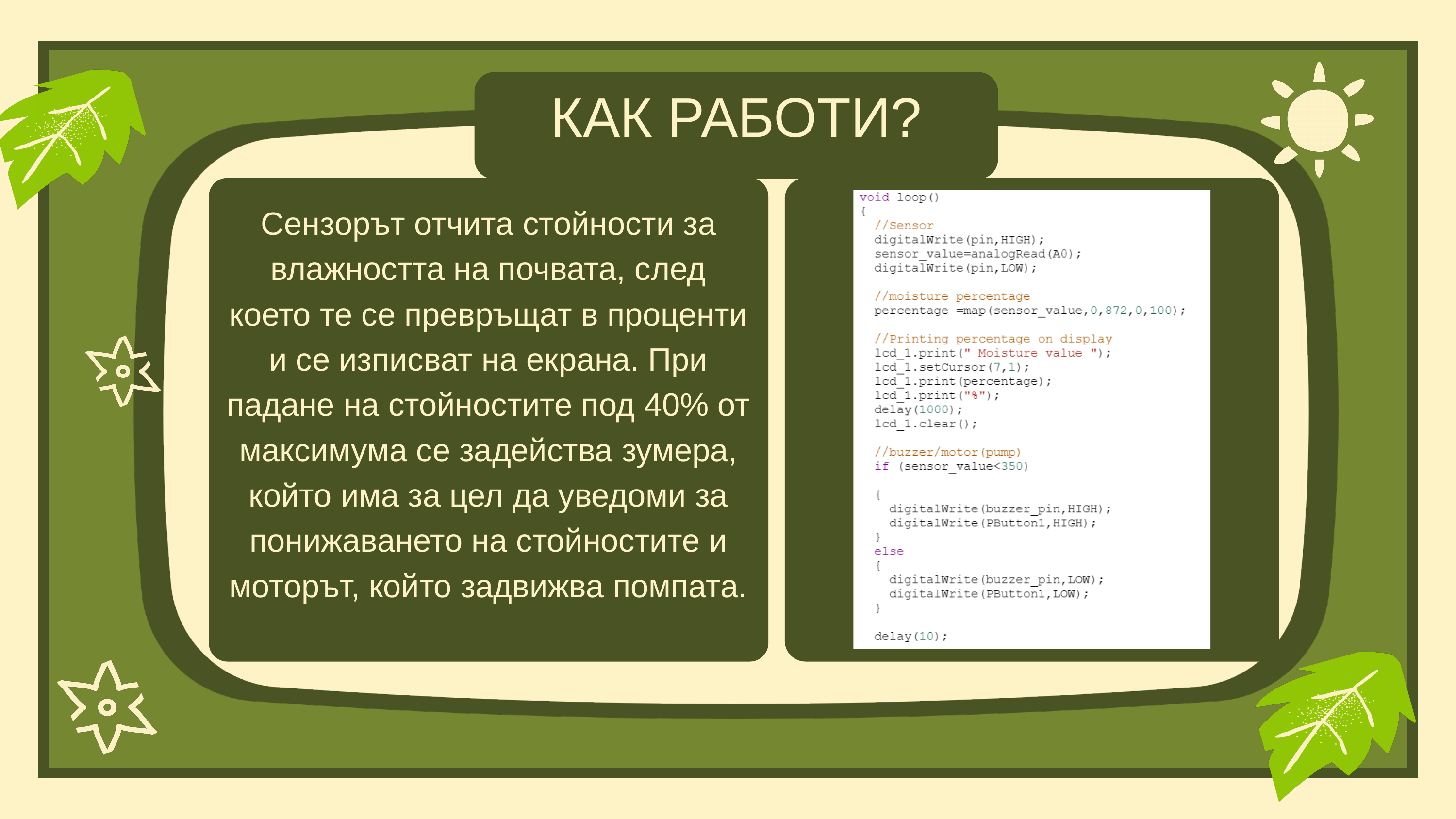

КАК РАБОТИ?

Сензорът отчита стойности за влажността на почвата, след което те се превръщат в проценти и се изписват на екрана. При падане на стойностите под 40% от максимума се задейства зумера, който има за цел да уведоми за понижаването на стойностите и моторът, който задвижва помпата.